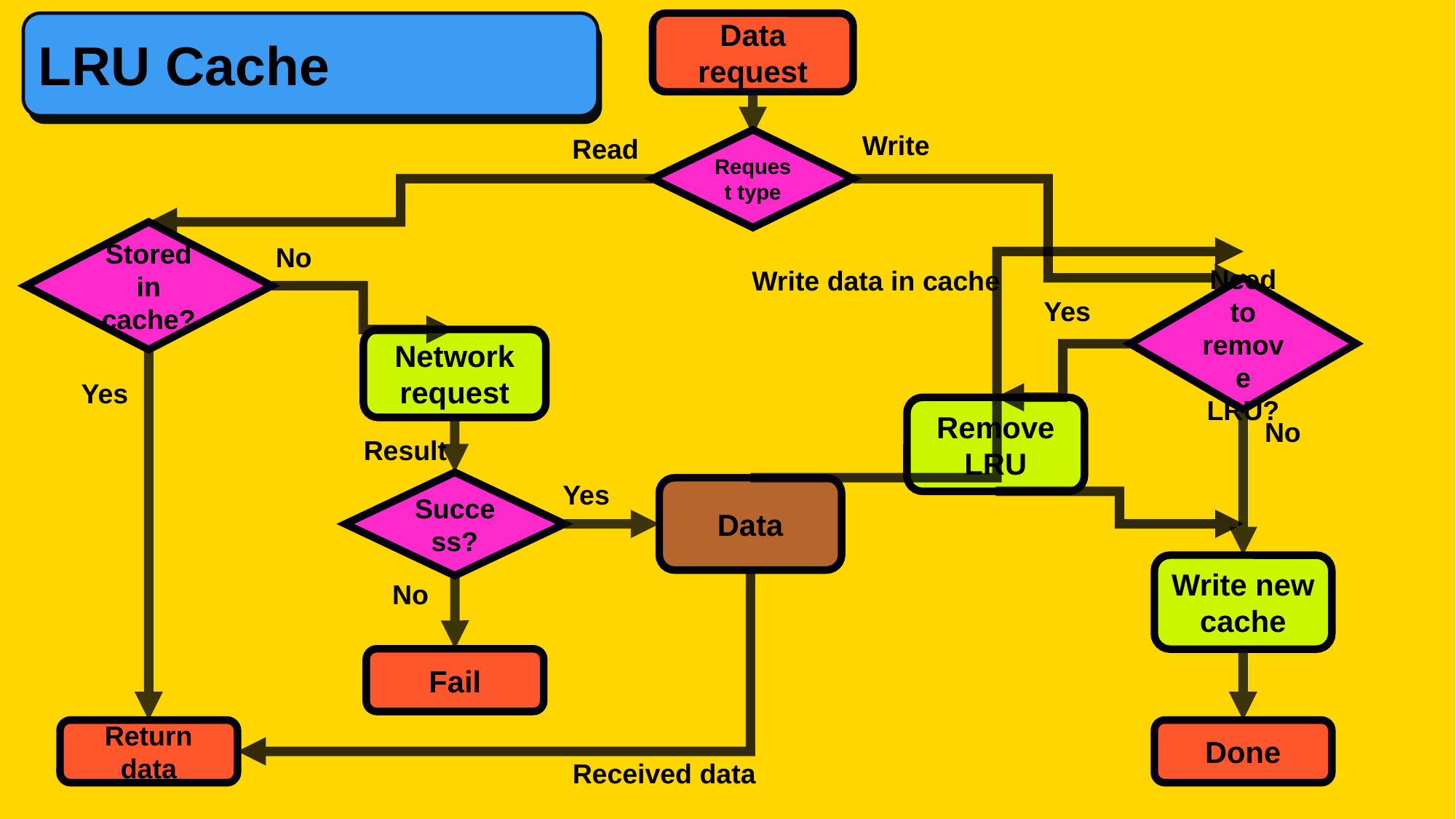

LRU Сaсhe
Data request
Write
Request type
Read

No
Write data in cache
Need to remove LRU?
Yes
Network request
Remove LRU
No
Result
Yes
Success?
Data
Write new cache
No
Fail
Stored in cache?
Yes
Return data
Done
Received data